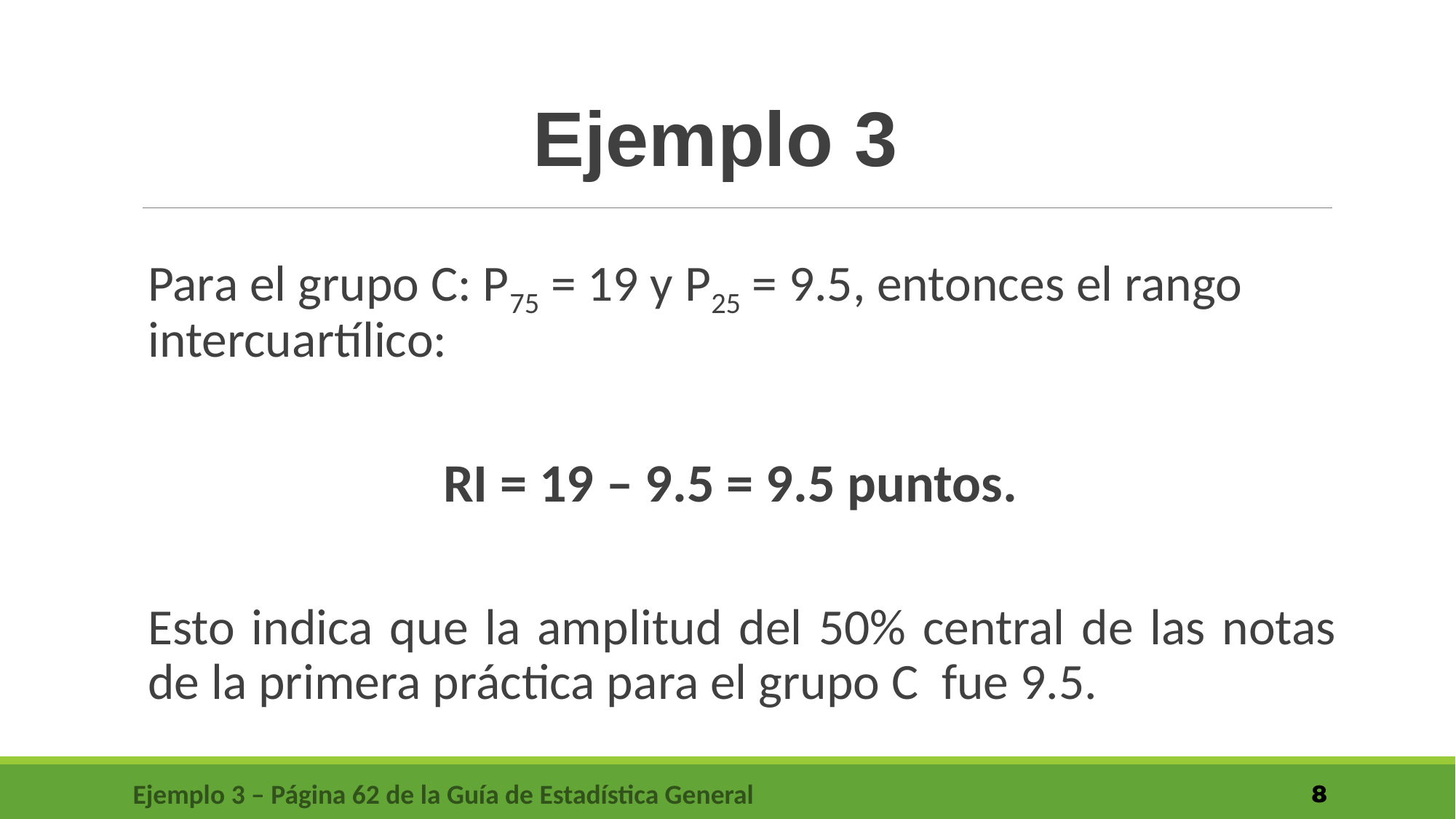

Ejemplo 3
Para el grupo C: P75 = 19 y P25 = 9.5, entonces el rango intercuartílico:

RI = 19 – 9.5 = 9.5 puntos.

Esto indica que la amplitud del 50% central de las notas de la primera práctica para el grupo C  fue 9.5.

Ejemplo 3 – Página 62 de la Guía de Estadística General
8